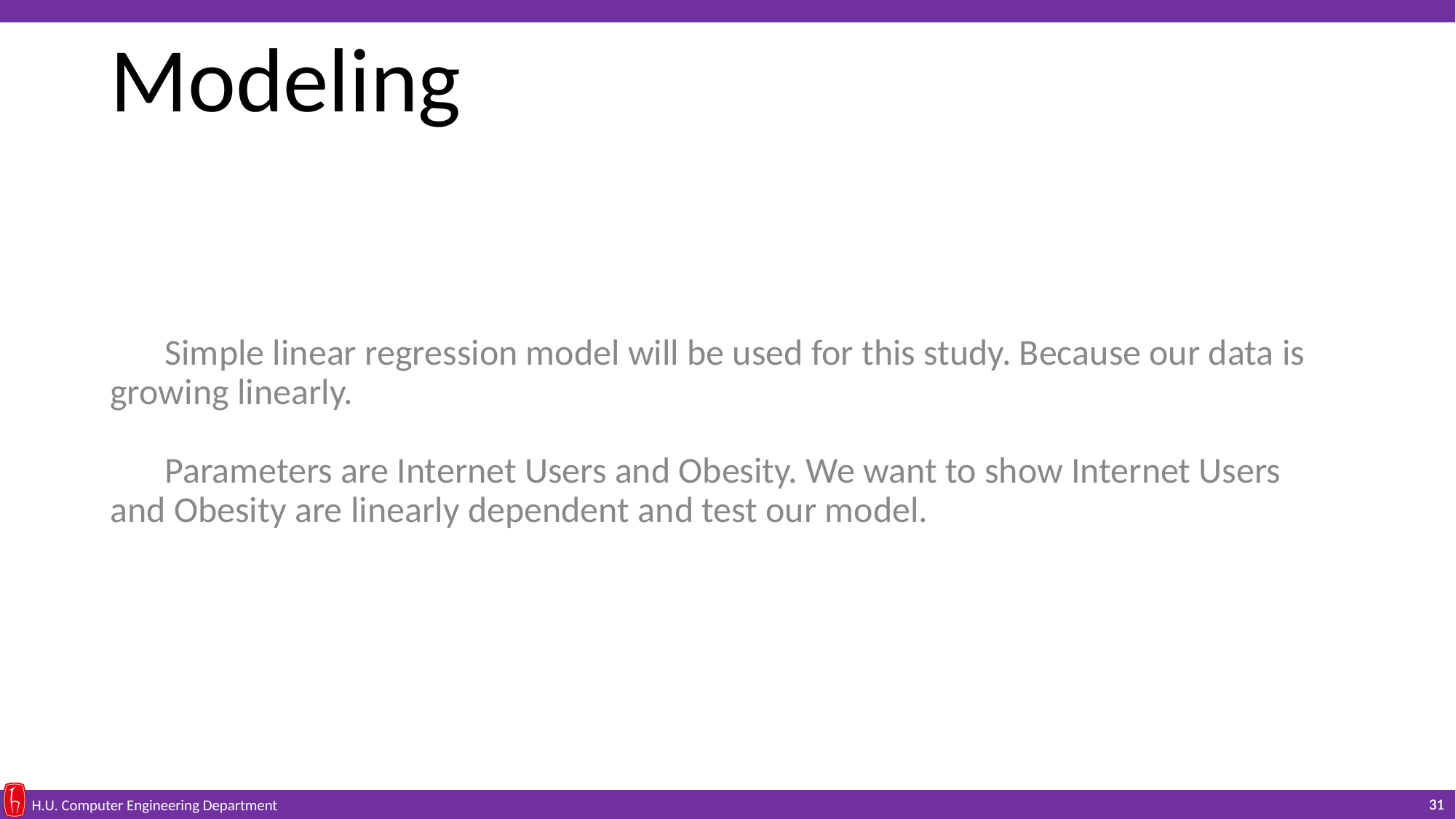

# Modeling
Simple linear regression model will be used for this study. Because our data is growing linearly.

Parameters are Internet Users and Obesity. We want to show Internet Users and Obesity are linearly dependent and test our model.
31